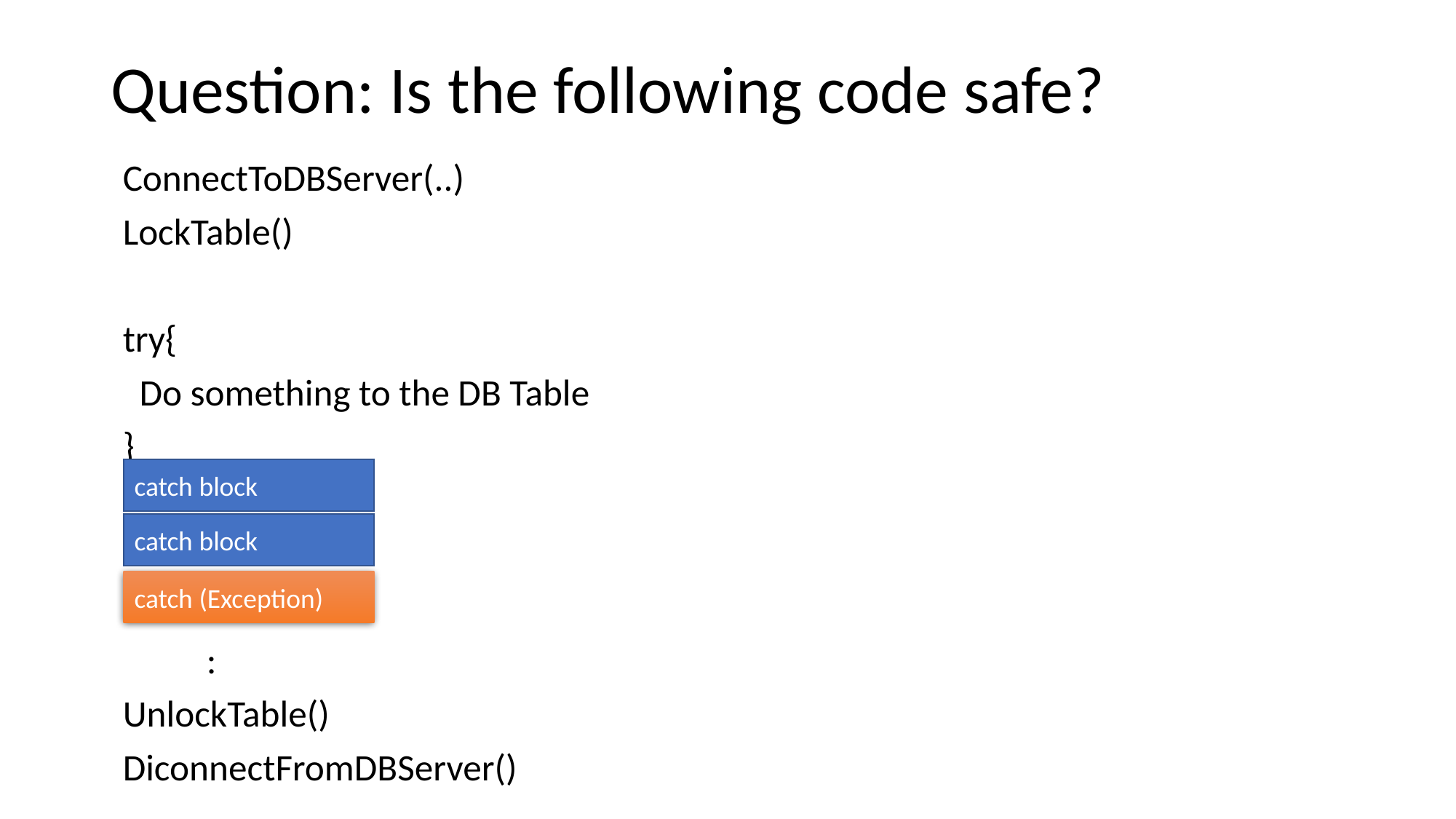

# Question: Is the following code safe?
ConnectToDBServer(..)
LockTable()

try{
  Do something to the DB Table
}

          :
UnlockTable()
DiconnectFromDBServer()
catch block
catch block
catch (Exception)